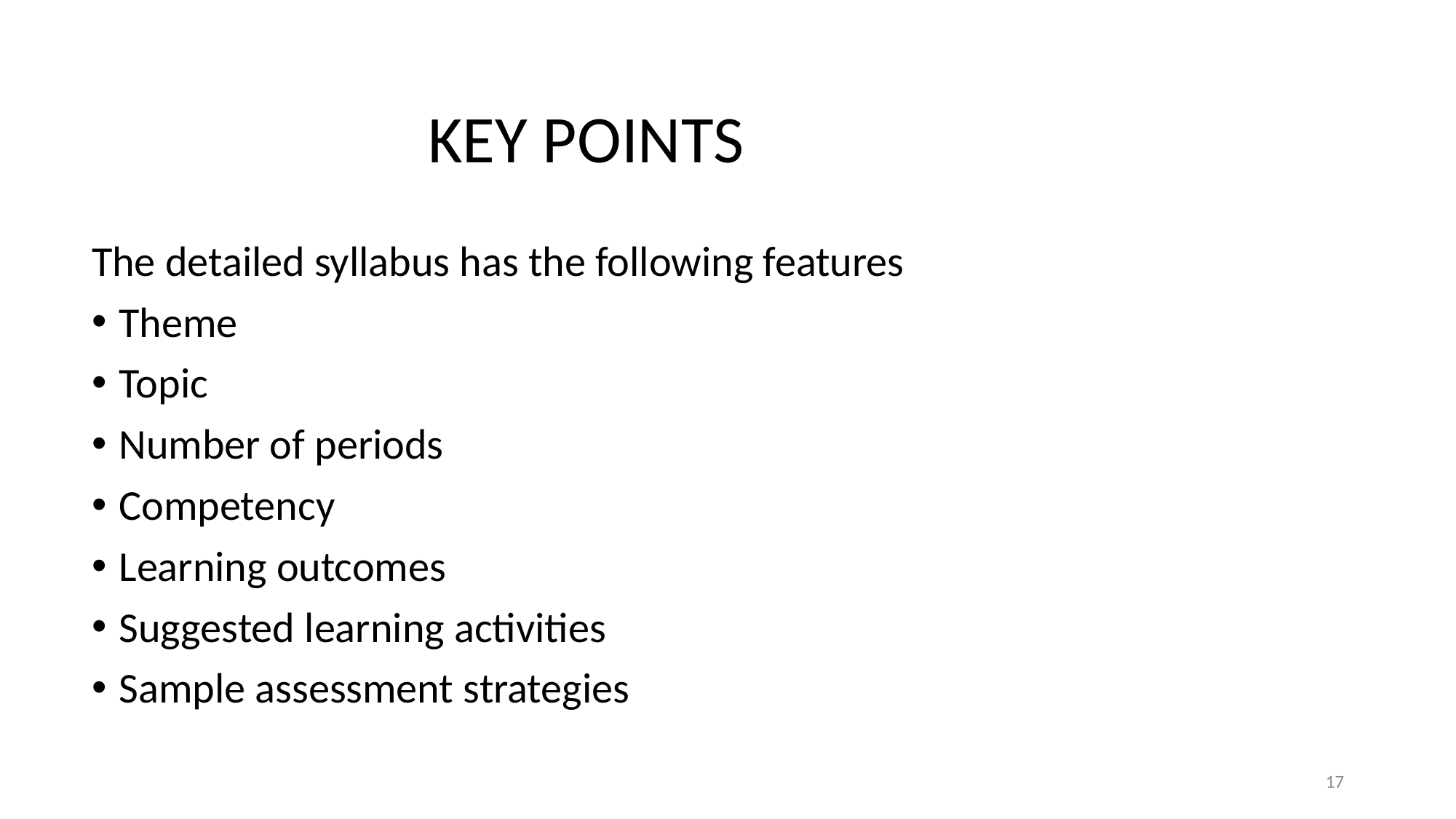

# KEY POINTS
The detailed syllabus has the following features
Theme
Topic
Number of periods
Competency
Learning outcomes
Suggested learning activities
Sample assessment strategies
17